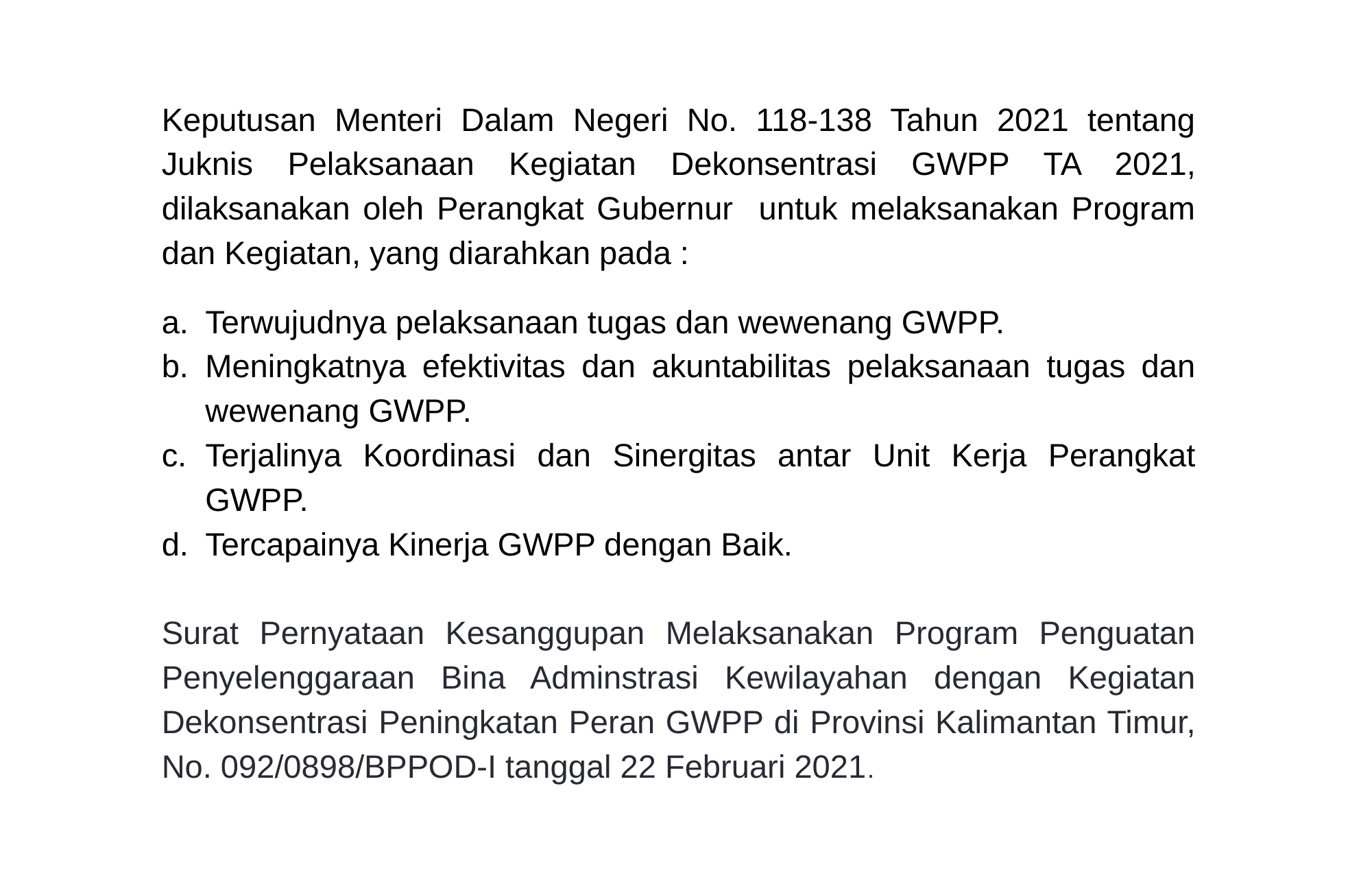

Keputusan Menteri Dalam Negeri No. 118-138 Tahun 2021 tentang Juknis Pelaksanaan Kegiatan Dekonsentrasi GWPP TA 2021, dilaksanakan oleh Perangkat Gubernur  untuk melaksanakan Program dan Kegiatan, yang diarahkan pada :

Terwujudnya pelaksanaan tugas dan wewenang GWPP.
Meningkatnya efektivitas dan akuntabilitas pelaksanaan tugas dan wewenang GWPP.
Terjalinya Koordinasi dan Sinergitas antar Unit Kerja Perangkat GWPP.
Tercapainya Kinerja GWPP dengan Baik.

Surat Pernyataan Kesanggupan Melaksanakan Program Penguatan Penyelenggaraan Bina Adminstrasi Kewilayahan dengan Kegiatan Dekonsentrasi Peningkatan Peran GWPP di Provinsi Kalimantan Timur, No. 092/0898/BPPOD-I tanggal 22 Februari 2021.